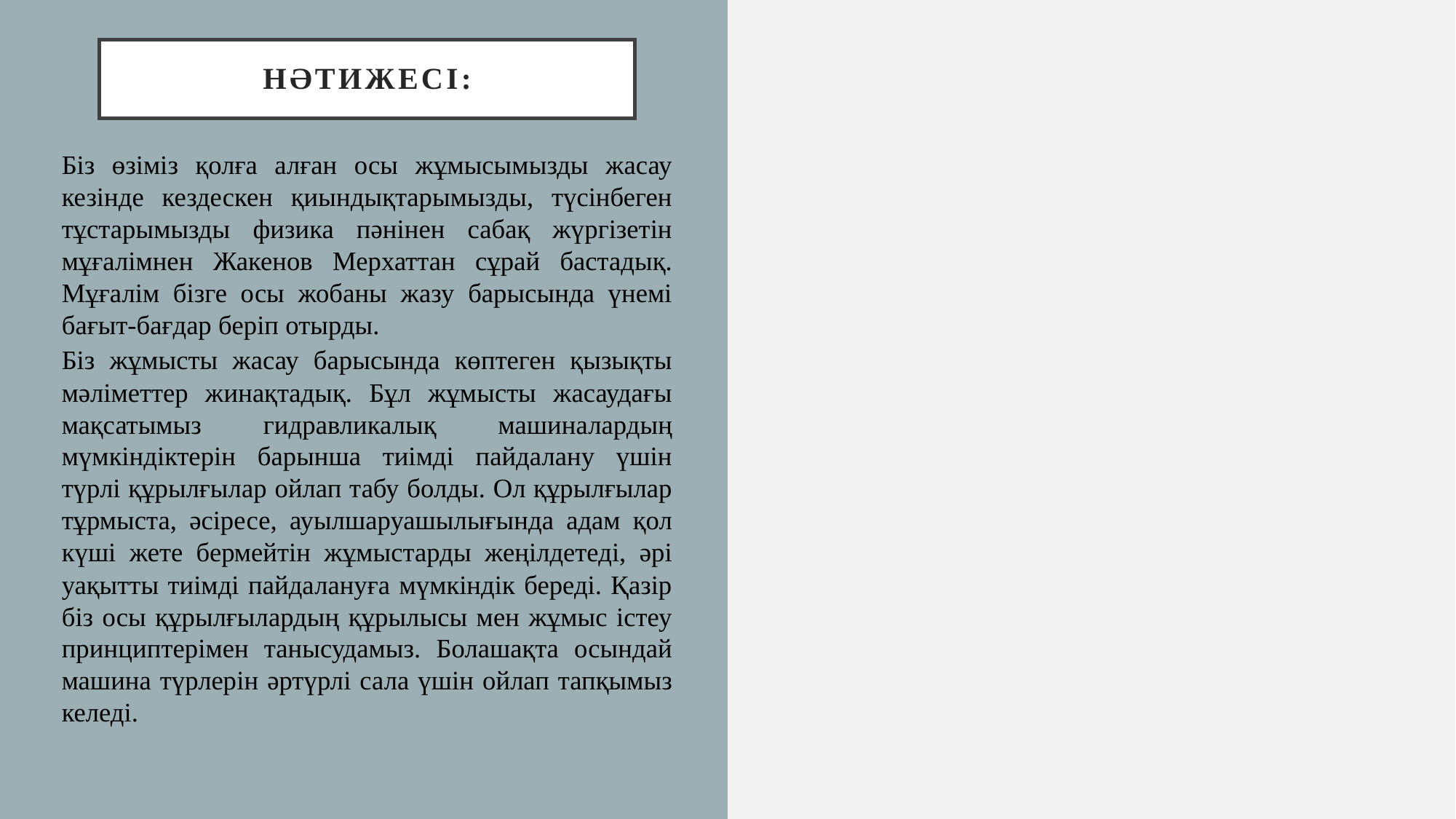

# НӘТИЖЕСІ:

Біз өзіміз қолға алған осы жұмысымызды жасау кезінде кездескен қиындықтарымызды, түсінбеген тұстарымызды физика пәнінен сабақ жүргізетін мұғалімнен Жакенов Мерхаттан сұрай бастадық. Мұғалім бізге осы жобаны жазу барысында үнемі бағыт-бағдар беріп отырды.
Біз жұмысты жасау барысында көптеген қызықты мәліметтер жинақтадық. Бұл жұмысты жасаудағы мақсатымыз гидравликалық машиналардың мүмкіндіктерін барынша тиімді пайдалану үшін түрлі құрылғылар ойлап табу болды. Ол құрылғылар тұрмыста, әсіресе, ауылшаруашылығында адам қол күші жете бермейтін жұмыстарды жеңілдетеді, әрі уақытты тиімді пайдалануға мүмкіндік береді. Қазір біз осы құрылғылардың құрылысы мен жұмыс істеу принциптерімен танысудамыз. Болашақта осындай машина түрлерін әртүрлі сала үшін ойлап тапқымыз келеді.